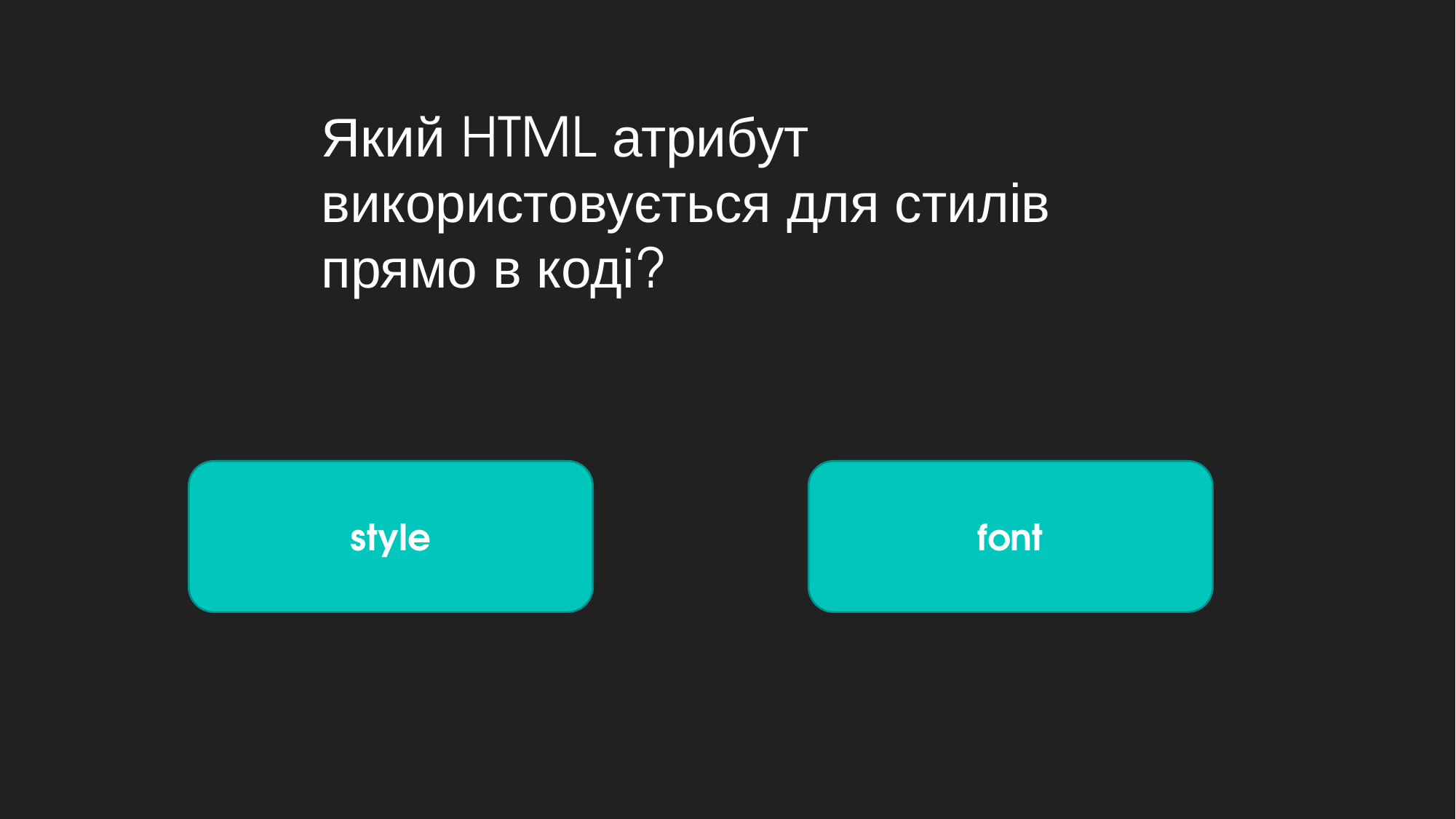

Який HTML атрибут використовується для стилів прямо в коді?
style
font